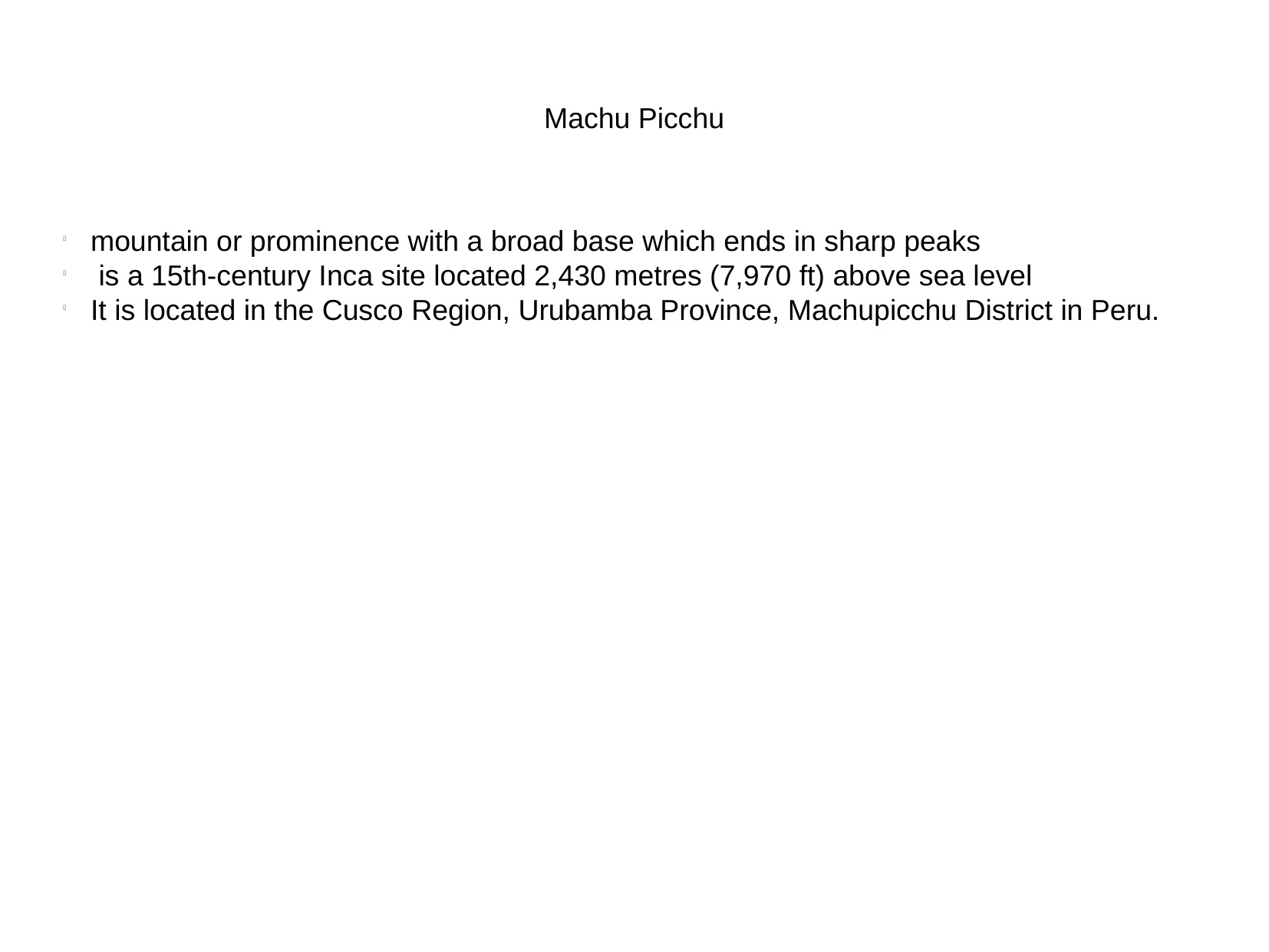

Machu Picchu
mountain or prominence with a broad base which ends in sharp peaks
 is a 15th-century Inca site located 2,430 metres (7,970 ft) above sea level
It is located in the Cusco Region, Urubamba Province, Machupicchu District in Peru.